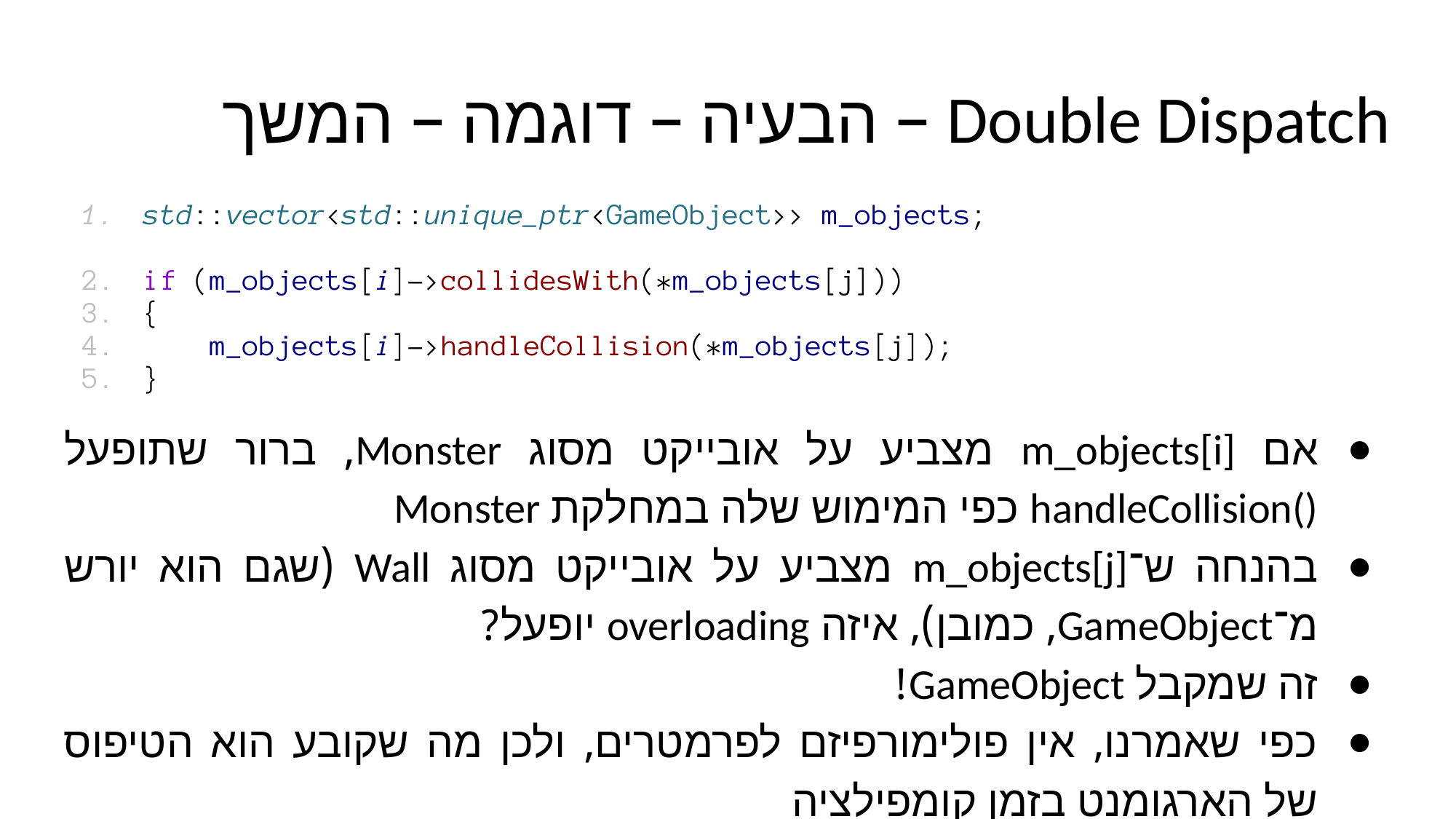

# ‏Double Dispatch – הבעיה – דוגמה – המשך
std::vector<std::unique_ptr<GameObject>> m_objects;

if (m_objects[i]->collidesWith(*m_objects[j]))
{
    m_objects[i]->handleCollision(*m_objects[j]);
}
אם m_objects[i]‎ מצביע על אובייקט מסוג Monster, ברור שתופעל handleCollision()‎ כפי המימוש שלה במחלקת Monster
בהנחה ש־m_objects[j]‎ מצביע על אובייקט מסוג Wall (שגם הוא יורש מ־GameObject, כמובן), איזה overloading יופעל?
זה שמקבל GameObject!
כפי שאמרנו, אין פולימורפיזם לפרמטרים, ולכן מה שקובע הוא הטיפוס של הארגומנט בזמן קומפילציה